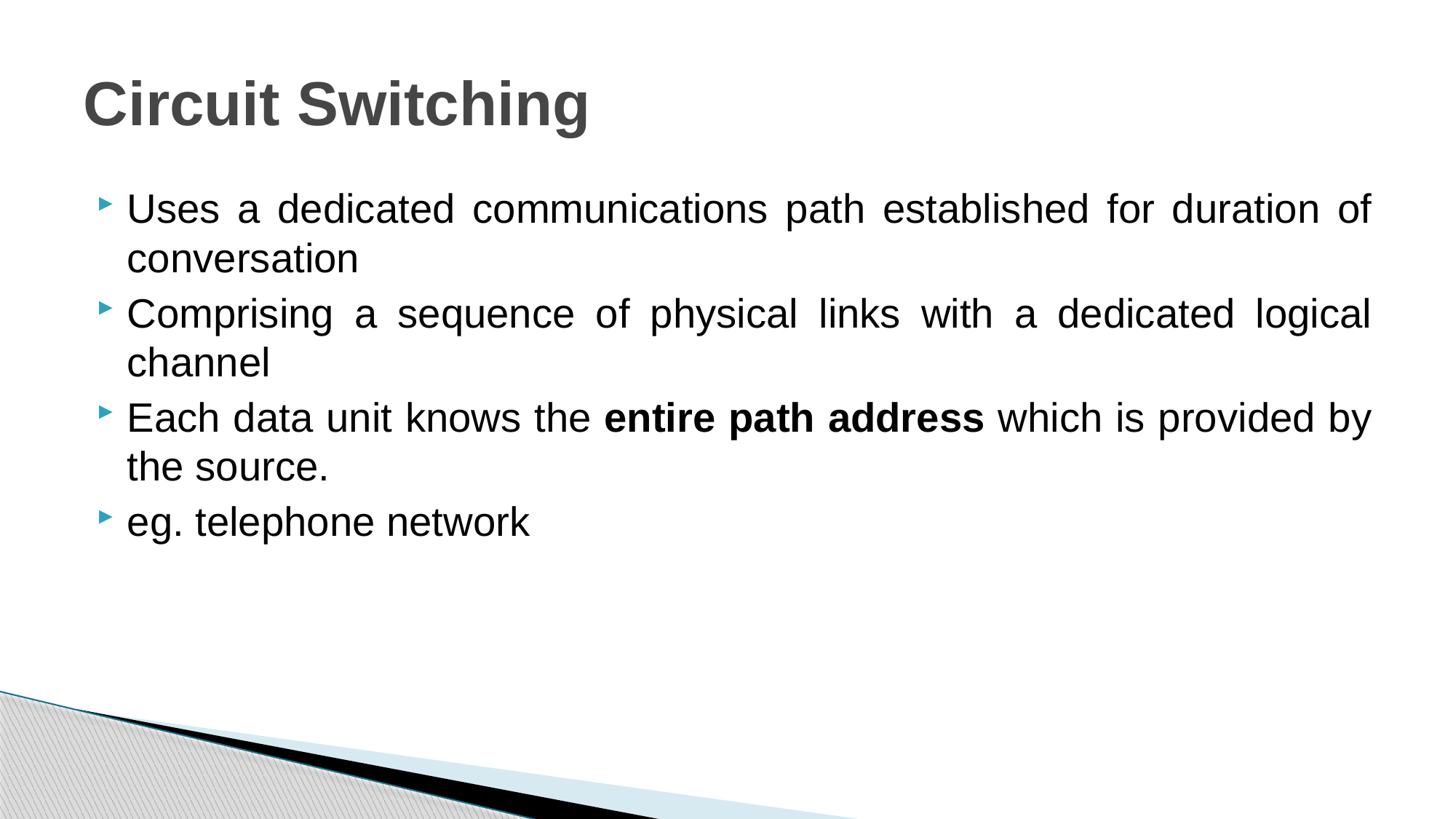

# Circuit Switching
Uses a dedicated communications path established for duration of conversation
Comprising a sequence of physical links with a dedicated logical channel
Each data unit knows the entire path address which is provided by the source.
eg. telephone network